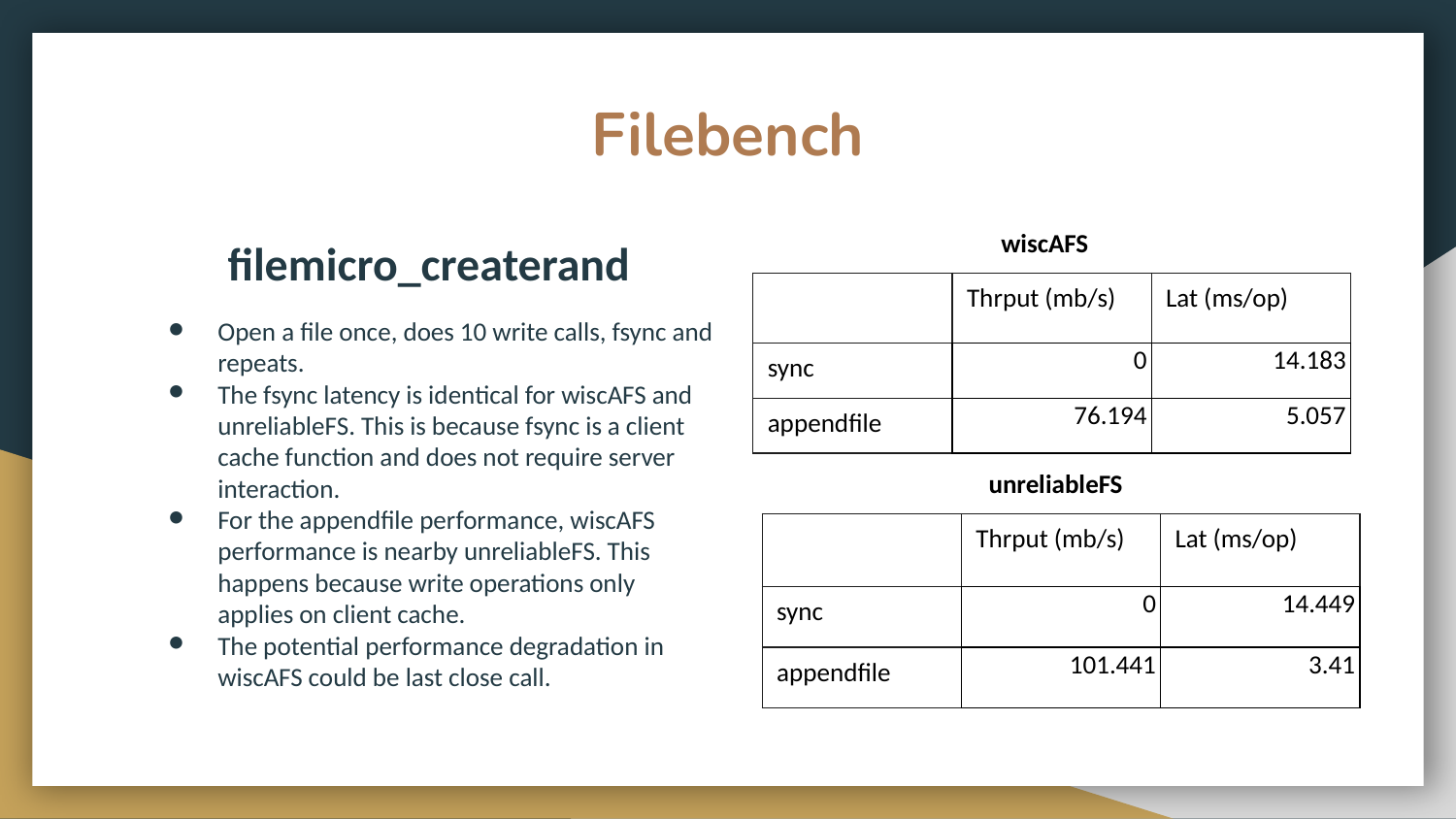

# Filebench
wiscAFS
filemicro_createrand
Open a file once, does 10 write calls, fsync and repeats.
The fsync latency is identical for wiscAFS and unreliableFS. This is because fsync is a client cache function and does not require server interaction.
For the appendfile performance, wiscAFS performance is nearby unreliableFS. This happens because write operations only applies on client cache.
The potential performance degradation in wiscAFS could be last close call.
|  | Thrput (mb/s) | Lat (ms/op) |
| --- | --- | --- |
| sync | 0 | 14.183 |
| appendfile | 76.194 | 5.057 |
unreliableFS
|  | Thrput (mb/s) | Lat (ms/op) |
| --- | --- | --- |
| sync | 0 | 14.449 |
| appendfile | 101.441 | 3.41 |